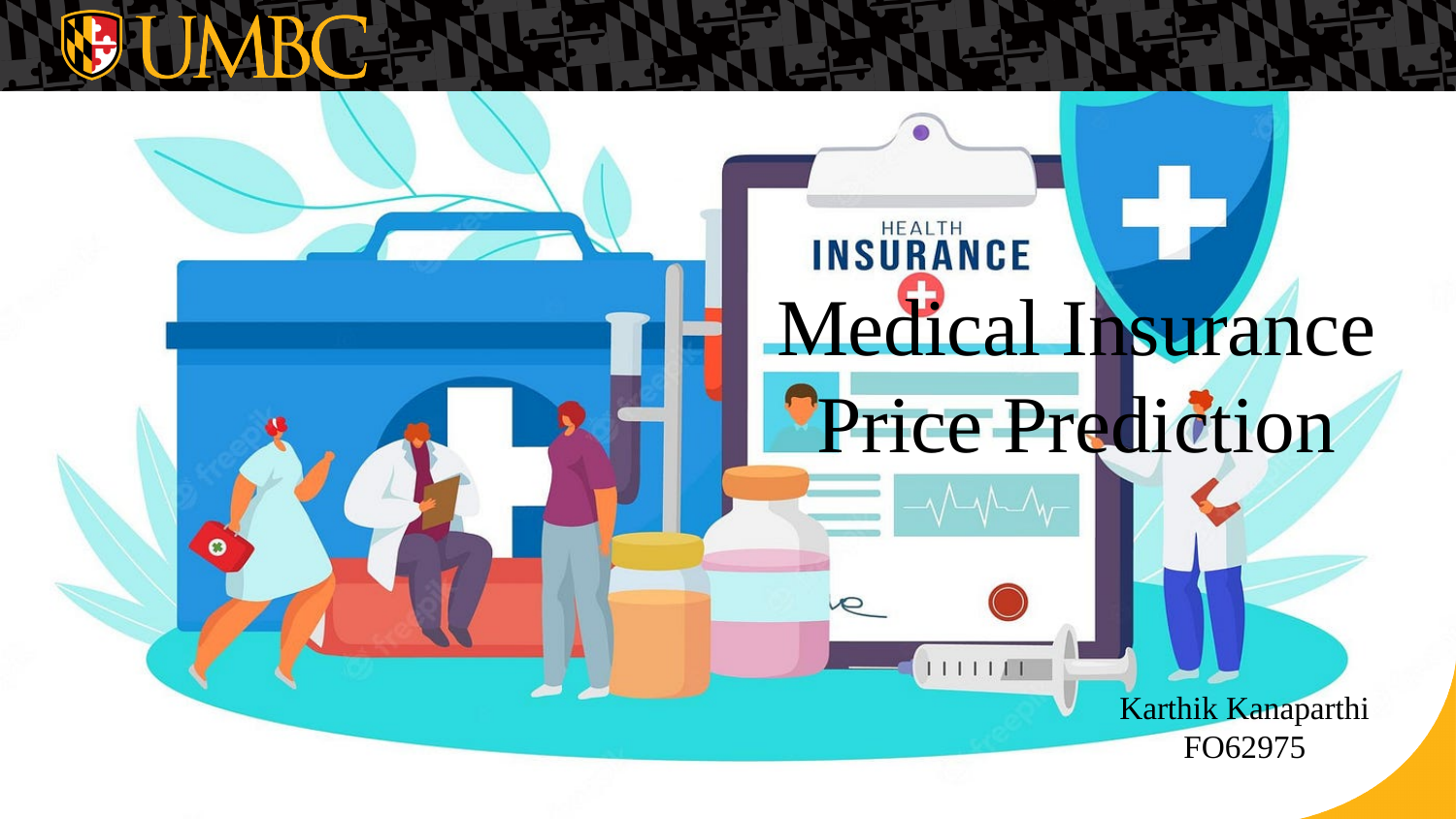

# Medical Insurance Price Prediction
Karthik Kanaparthi
FO62975